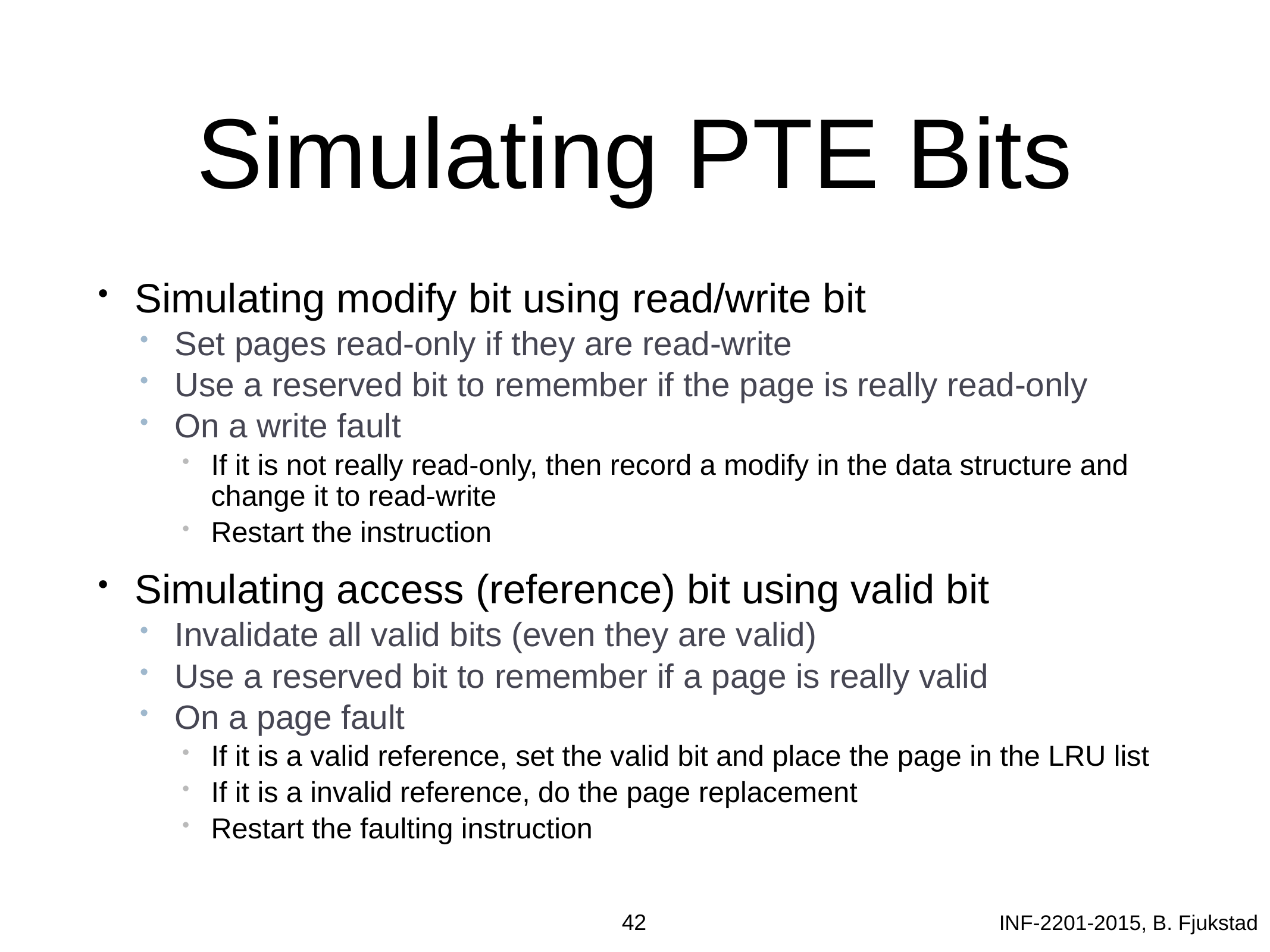

# Simulating PTE Bits
Simulating modify bit using read/write bit
Set pages read-only if they are read-write
Use a reserved bit to remember if the page is really read-only
On a write fault
If it is not really read-only, then record a modify in the data structure and change it to read-write
Restart the instruction
Simulating access (reference) bit using valid bit
Invalidate all valid bits (even they are valid)
Use a reserved bit to remember if a page is really valid
On a page fault
If it is a valid reference, set the valid bit and place the page in the LRU list
If it is a invalid reference, do the page replacement
Restart the faulting instruction
42